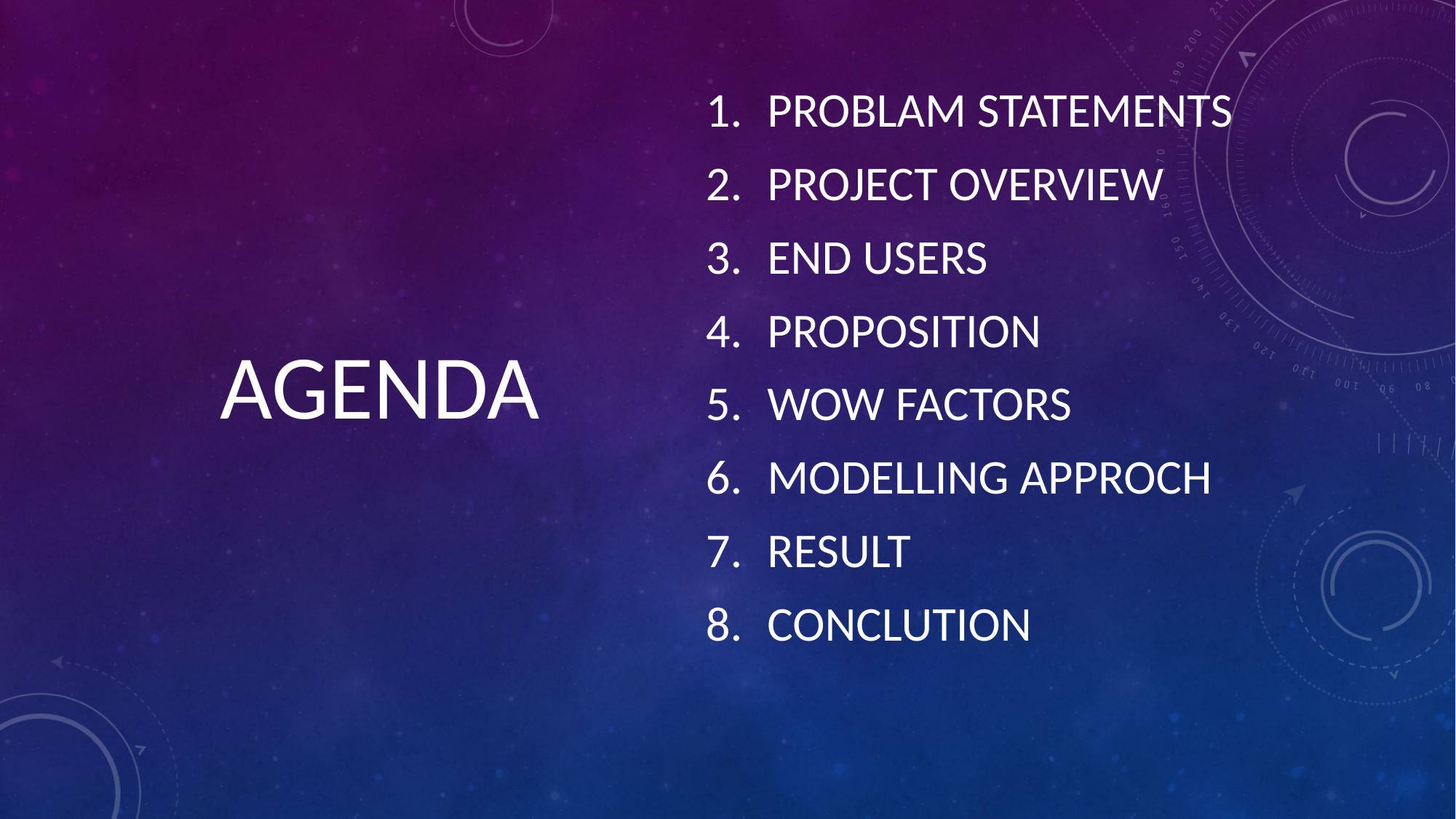

AGENDA
PROBLAM STATEMENTS
PROJECT OVERVIEW
END USERS
PROPOSITION
WOW FACTORS
MODELLING APPROCH
RESULT
CONCLUTION